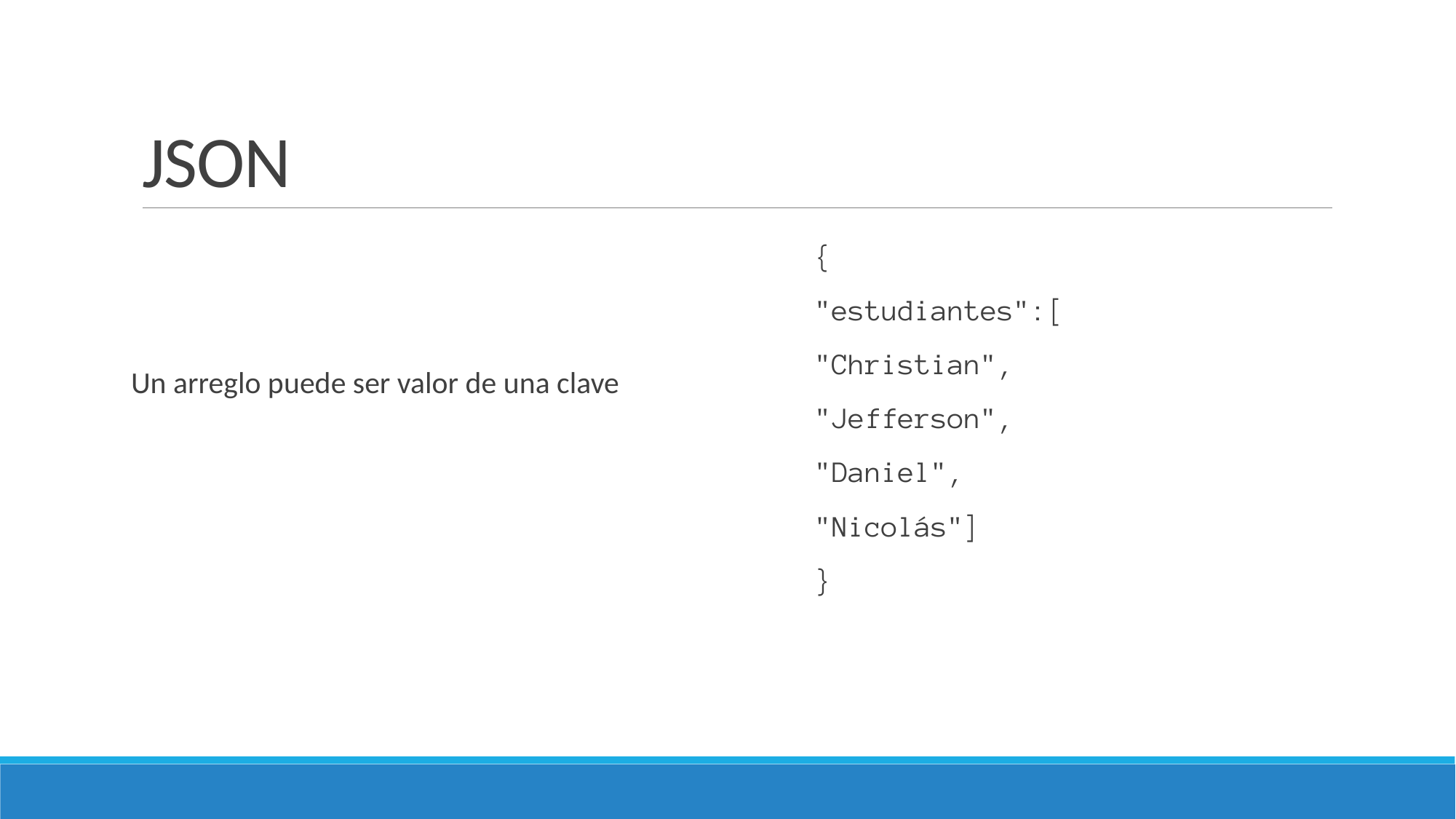

# JSON
{
"estudiantes":[
"Christian",
"Jefferson",
"Daniel",
"Nicolás"]
}
Un arreglo puede ser valor de una clave